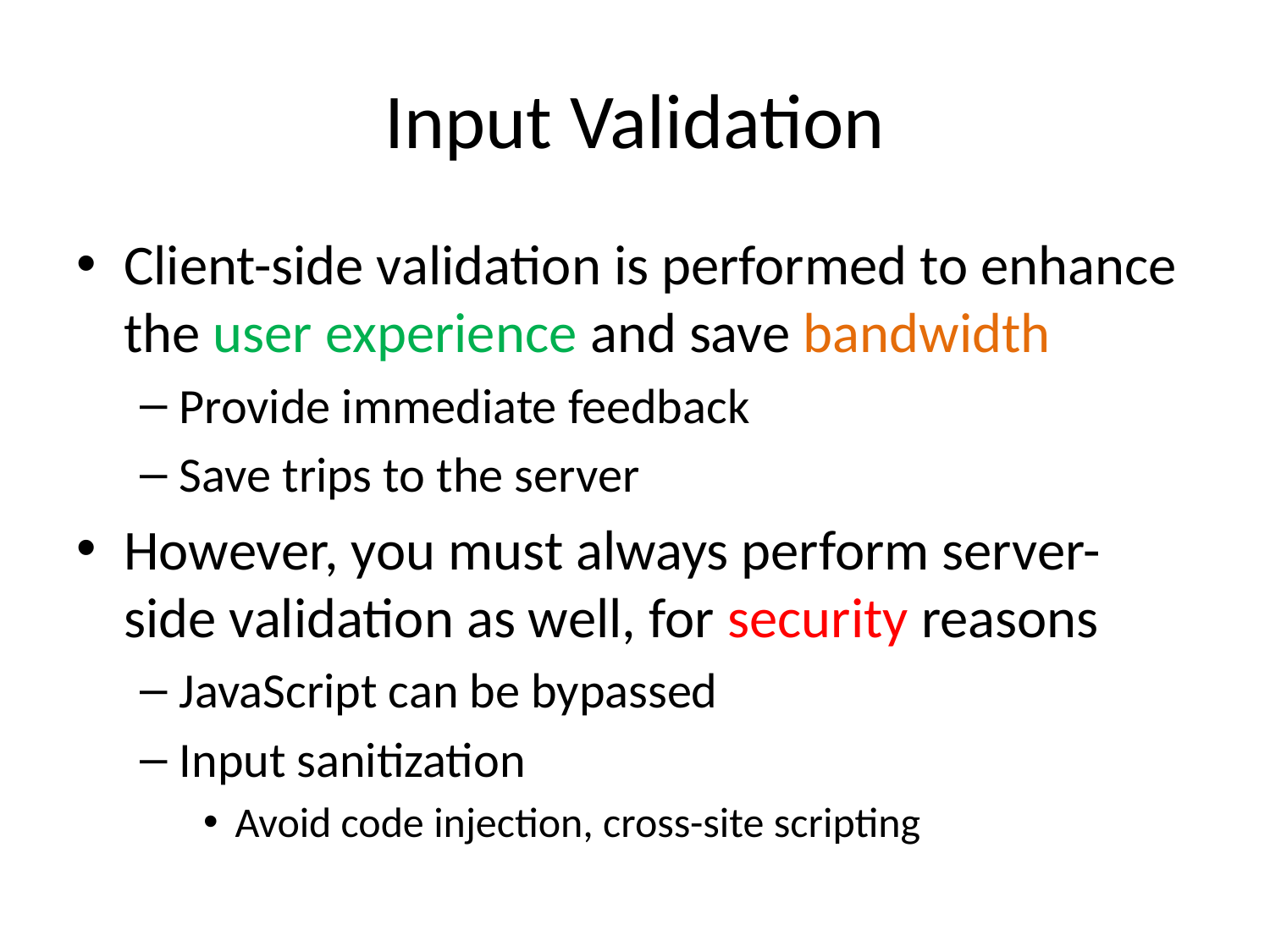

# Input Validation
Client-side validation is performed to enhance the user experience and save bandwidth
Provide immediate feedback
Save trips to the server
However, you must always perform server-side validation as well, for security reasons
JavaScript can be bypassed
Input sanitization
Avoid code injection, cross-site scripting